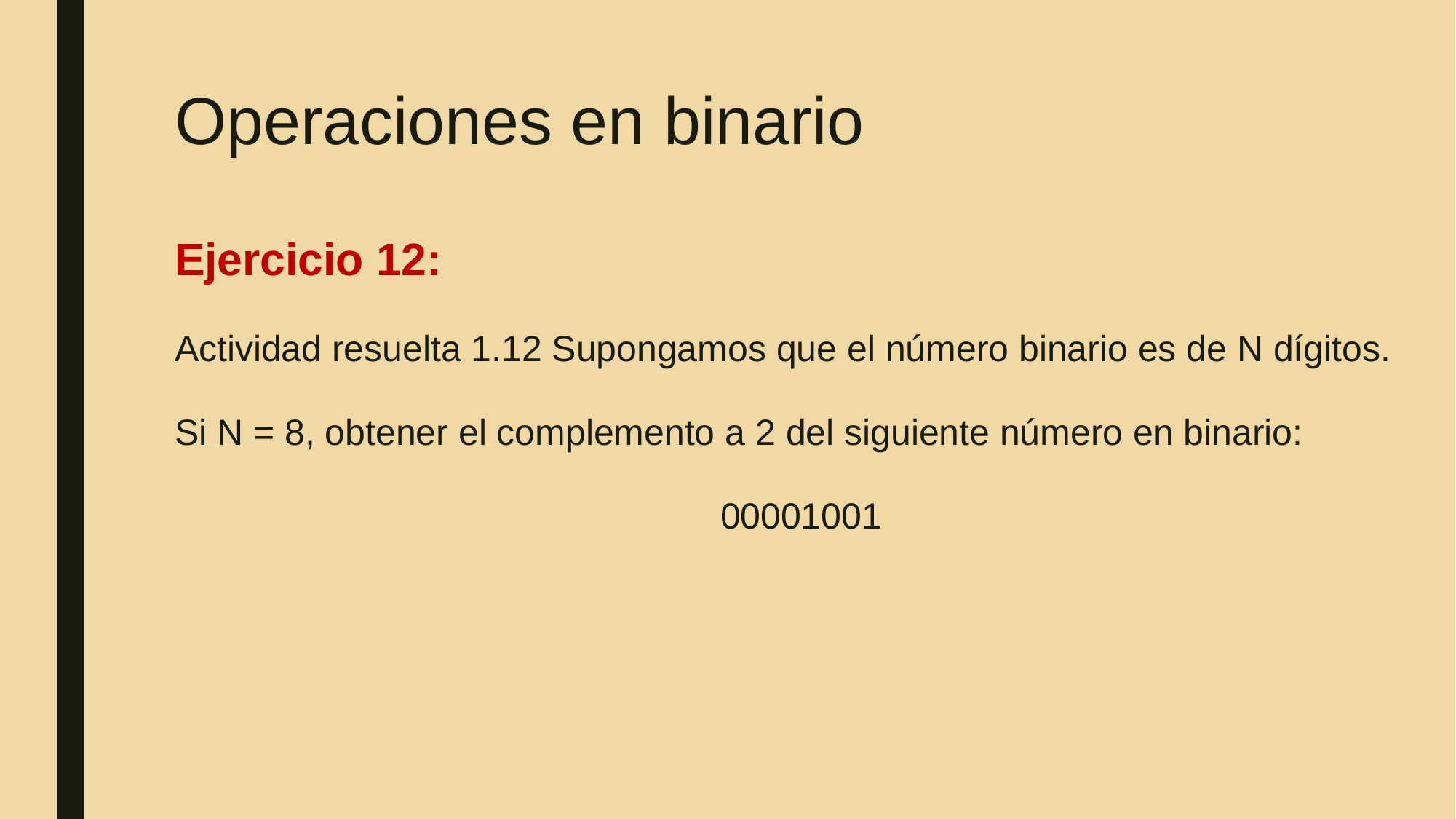

# Operaciones en binario
Ejercicio 12:
Actividad resuelta 1.12 Supongamos que el número binario es de N dígitos.
Si N = 8, obtener el complemento a 2 del siguiente número en binario:
 00001001